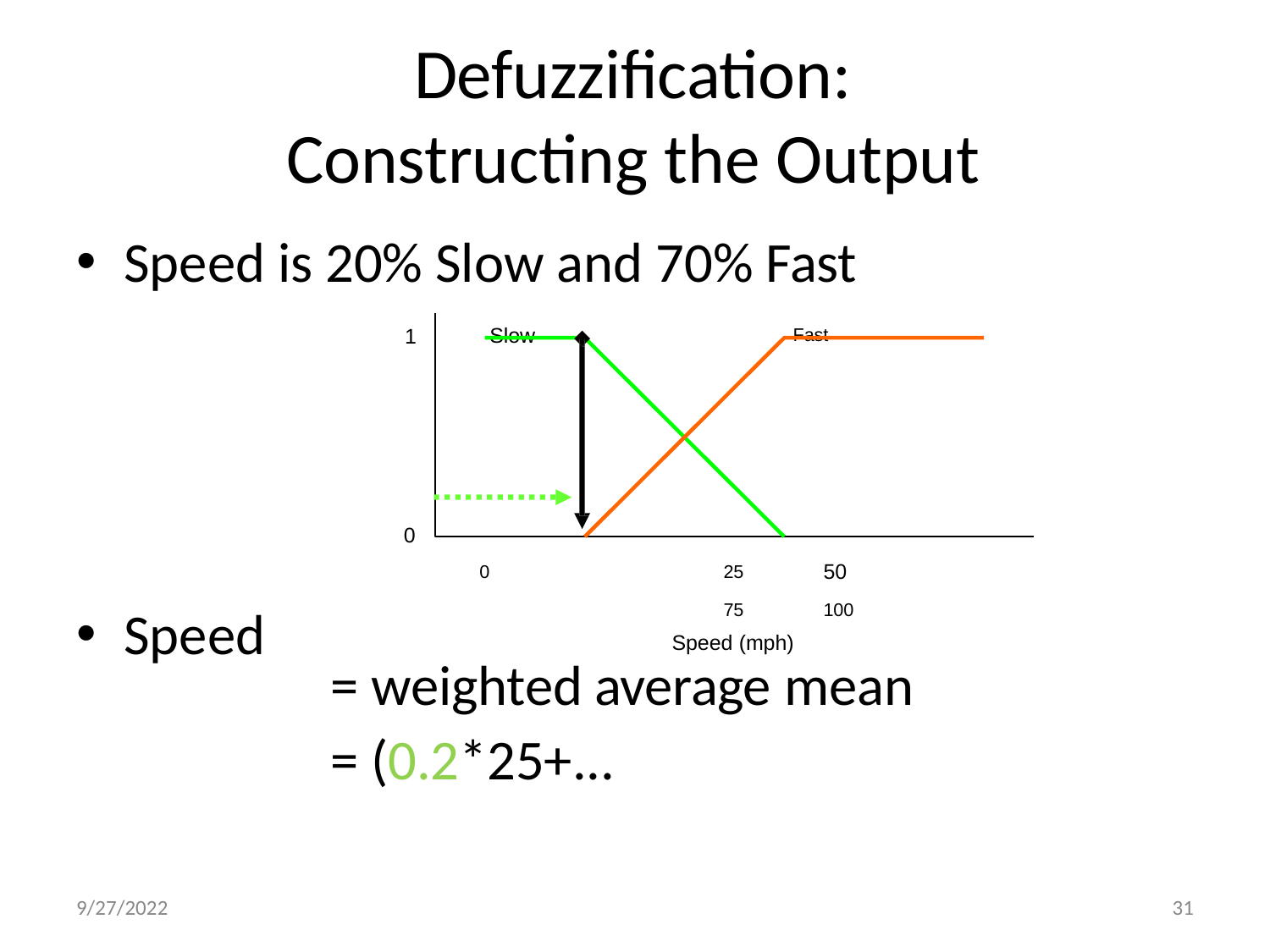

# Defuzzification:  Constructing the Output
Speed is 20% Slow and 70% Fast
Slow	Fast

1

0
0	25	50	75	100
Speed (mph)
= weighted average mean
= (0.2*25+...
Speed
9/27/2022
31